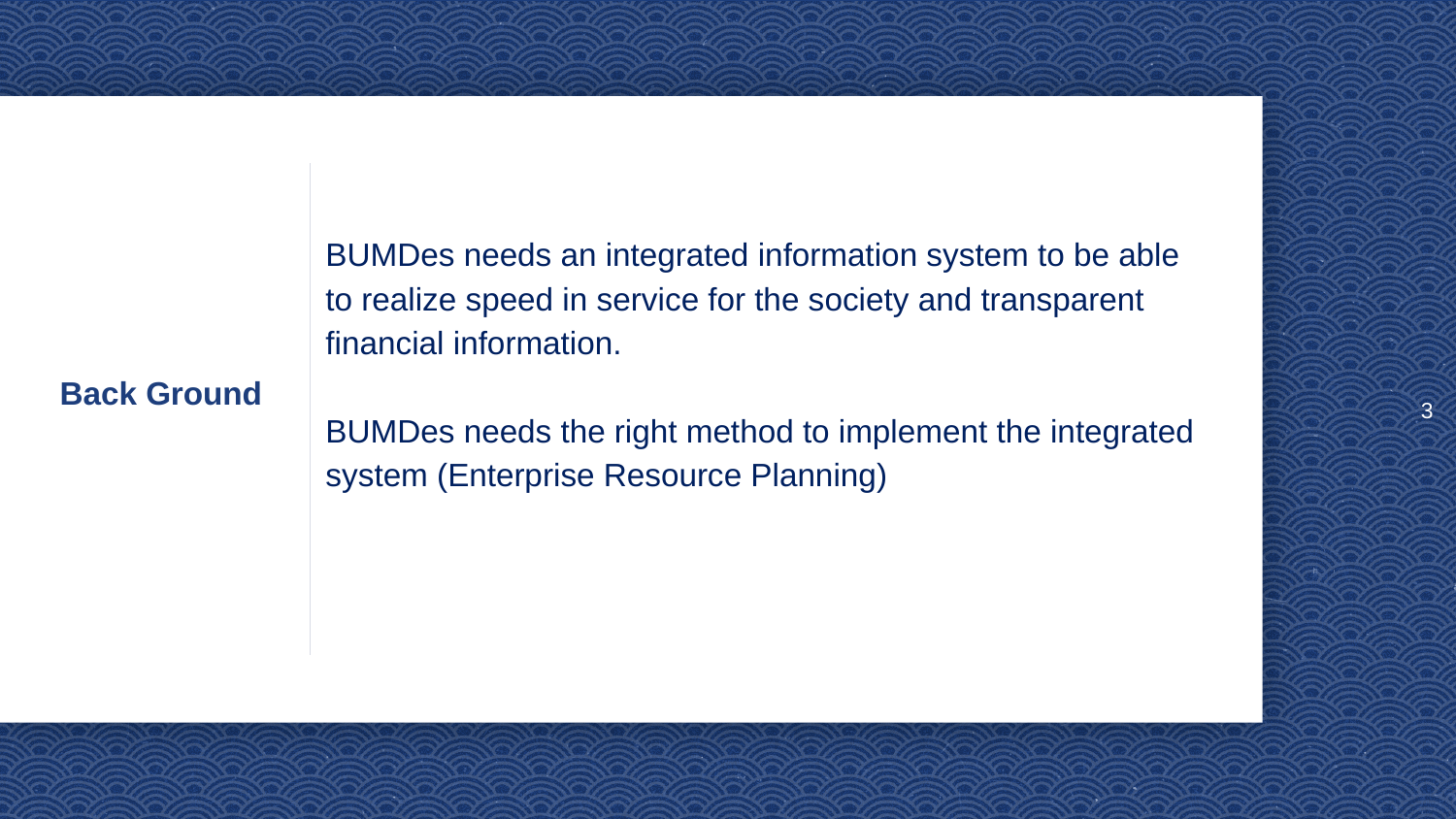

3
BUMDes needs an integrated information system to be able to realize speed in service for the society and transparent financial information.
BUMDes needs the right method to implement the integrated system (Enterprise Resource Planning)
# Back Ground